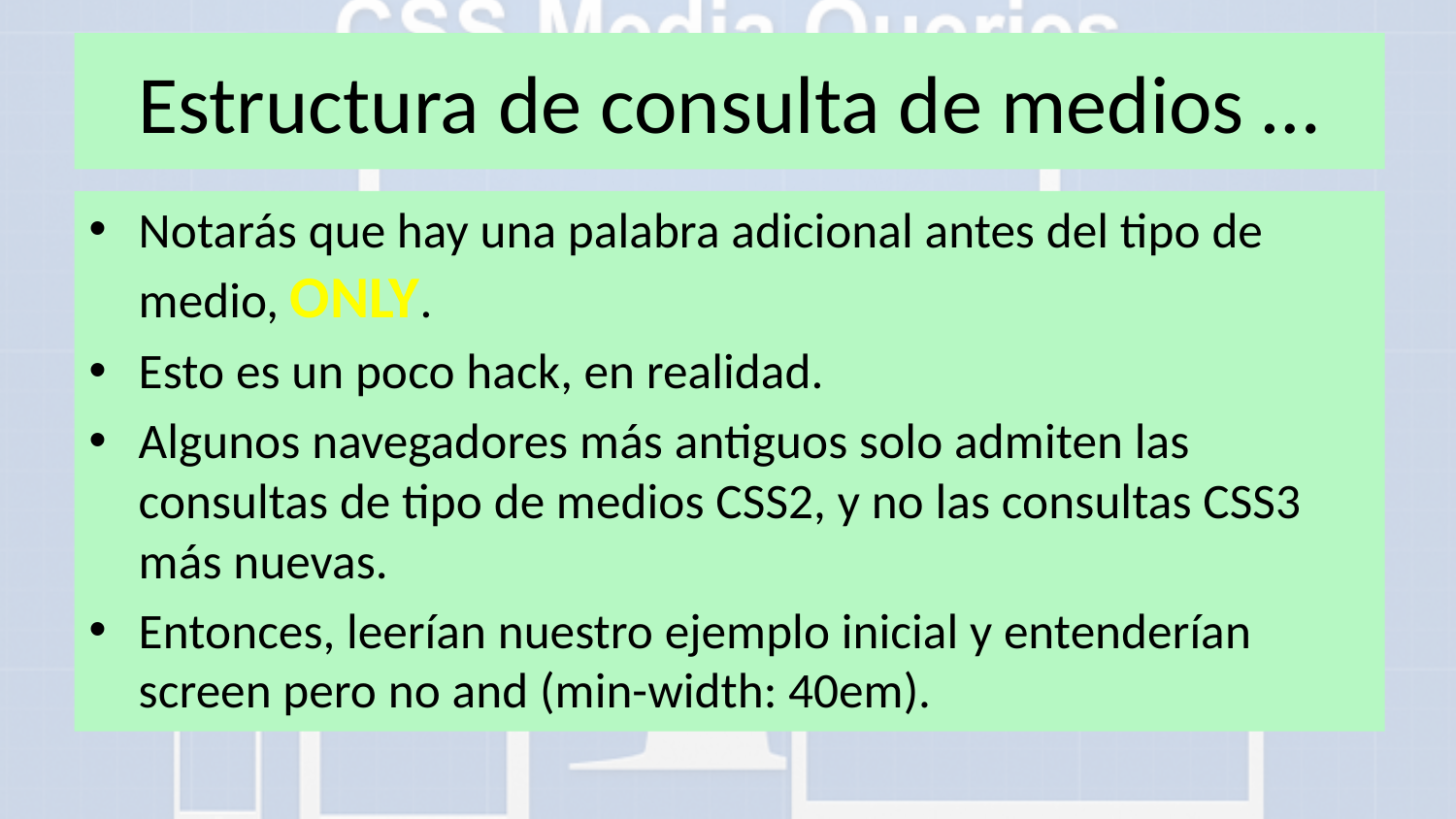

# Estructura de consulta de medios …
Notarás que hay una palabra adicional antes del tipo de medio, ONLY.
Esto es un poco hack, en realidad.
Algunos navegadores más antiguos solo admiten las consultas de tipo de medios CSS2, y no las consultas CSS3 más nuevas.
Entonces, leerían nuestro ejemplo inicial y entenderían screen pero no and (min-width: 40em).